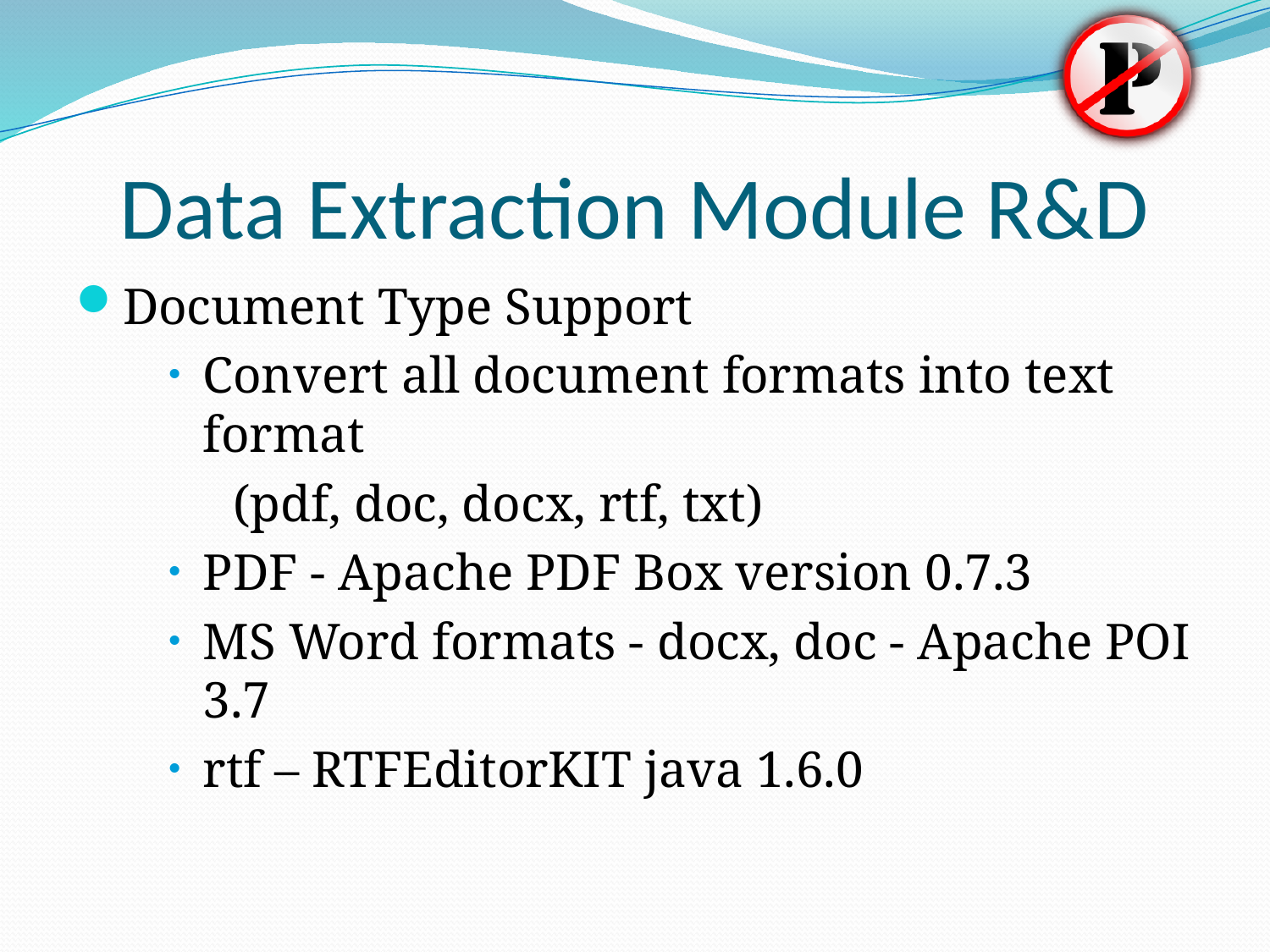

# Data Extraction Module R&D
Document Type Support
Convert all document formats into text format
     (pdf, doc, docx, rtf, txt)
PDF - Apache PDF Box version 0.7.3
MS Word formats - docx, doc - Apache POI 3.7
rtf – RTFEditorKIT java 1.6.0